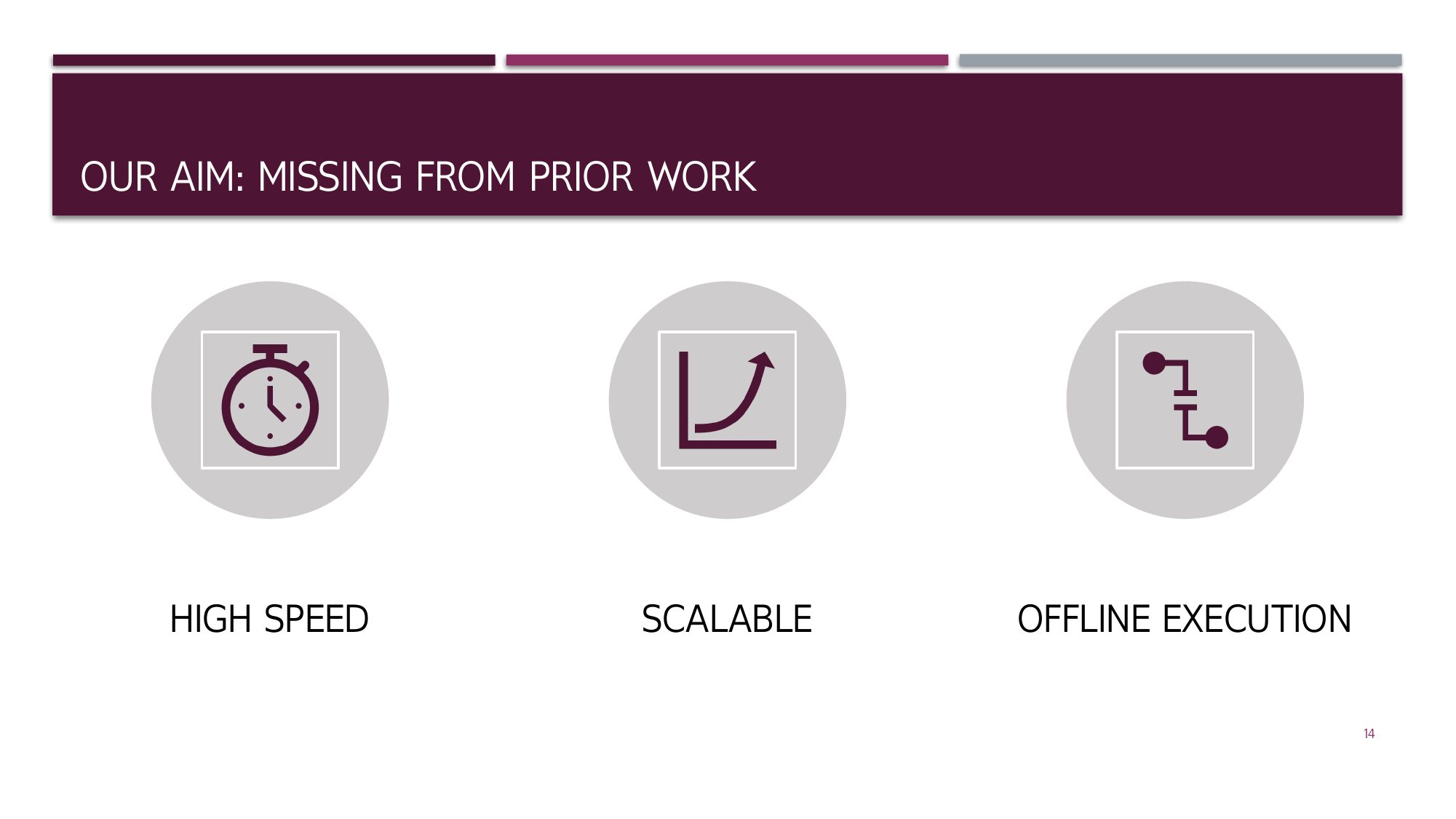

# OuR AIM: Missing from Prior Work
High Speed
Scalable
Offline Execution
14